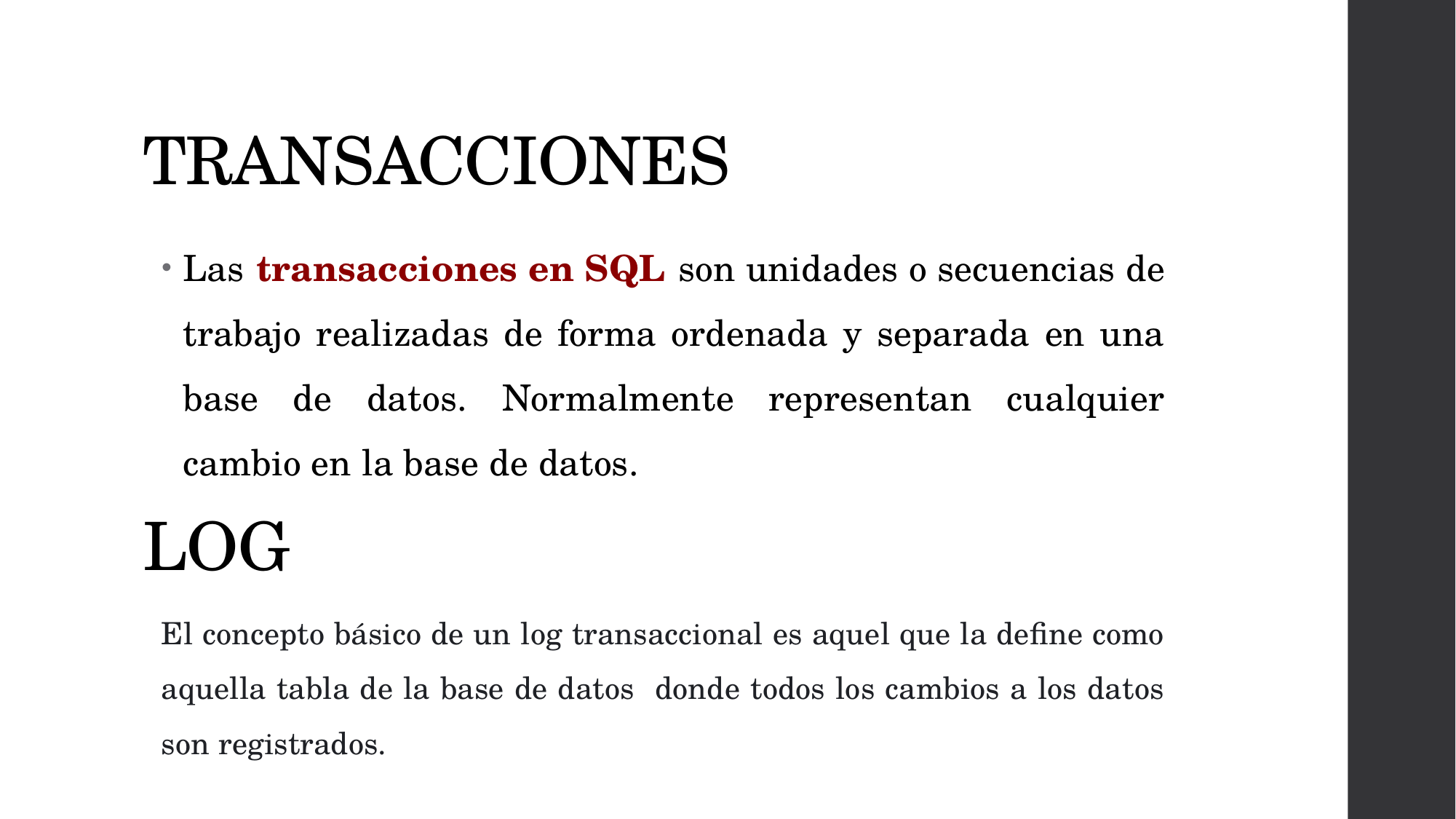

# TRANSACCIONES
Las transacciones en SQL son unidades o secuencias de trabajo realizadas de forma ordenada y separada en una base de datos. Normalmente representan cualquier cambio en la base de datos.

LOG
El concepto básico de un log transaccional es aquel que la define como aquella tabla de la base de datos  donde todos los cambios a los datos son registrados.